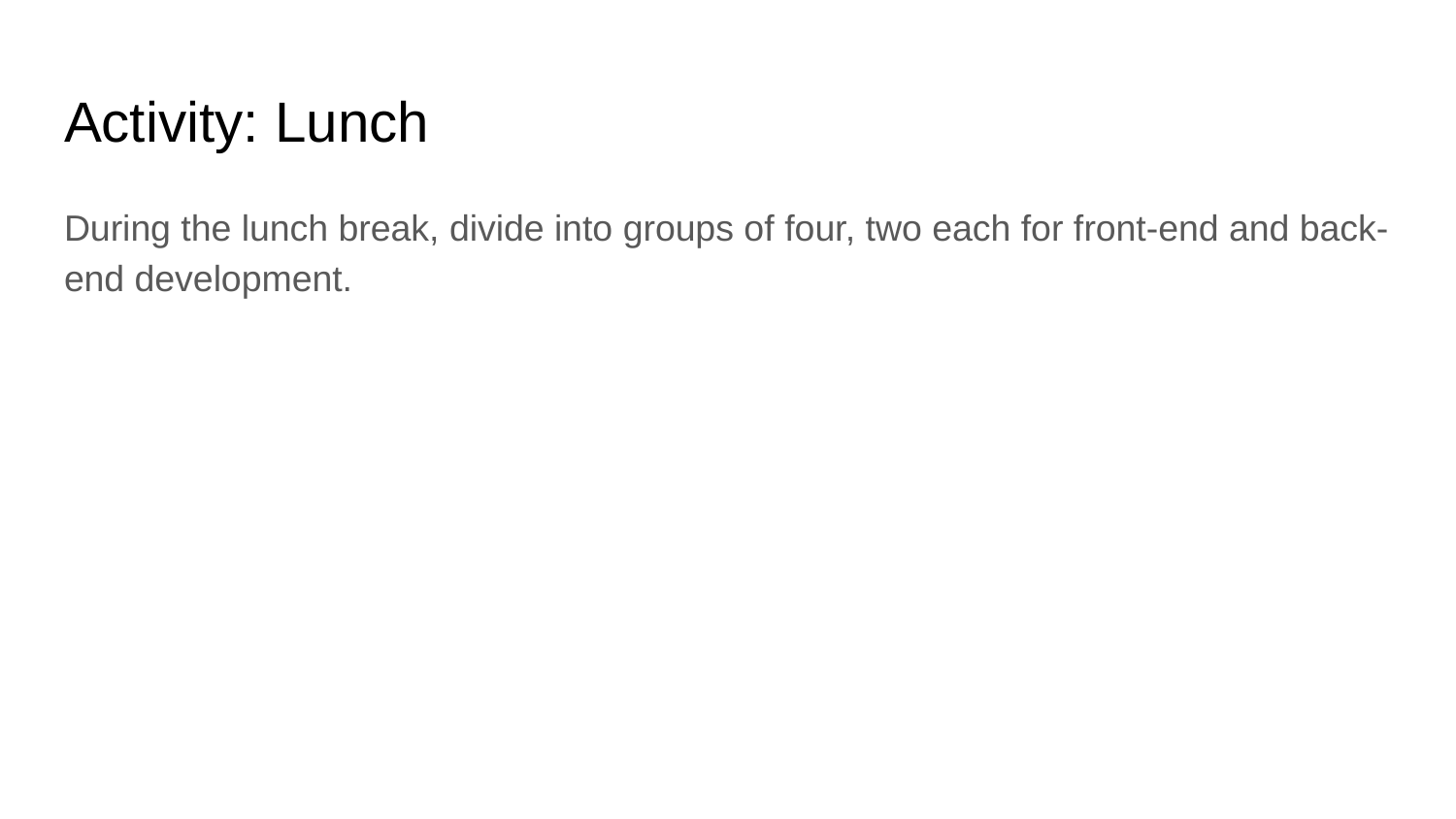

# Activity: Lunch
During the lunch break, divide into groups of four, two each for front-end and back-end development.